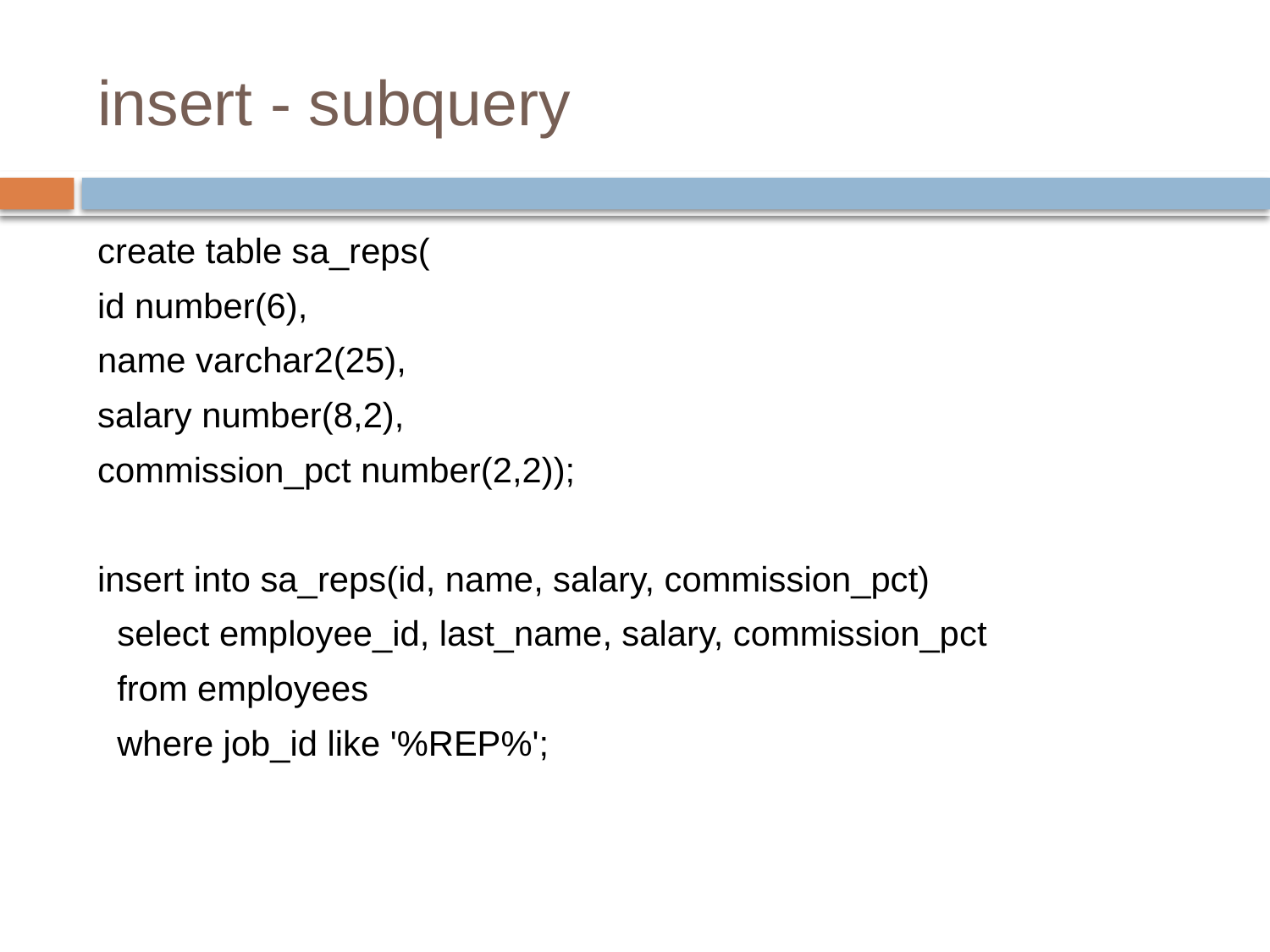

# insert - subquery
create table sa_reps(
id number(6),
name varchar2(25),
salary number(8,2),
commission_pct number(2,2));

insert into sa_reps(id, name, salary, commission_pct)
  select employee_id, last_name, salary, commission_pct
  from employees
  where job_id like '%REP%';